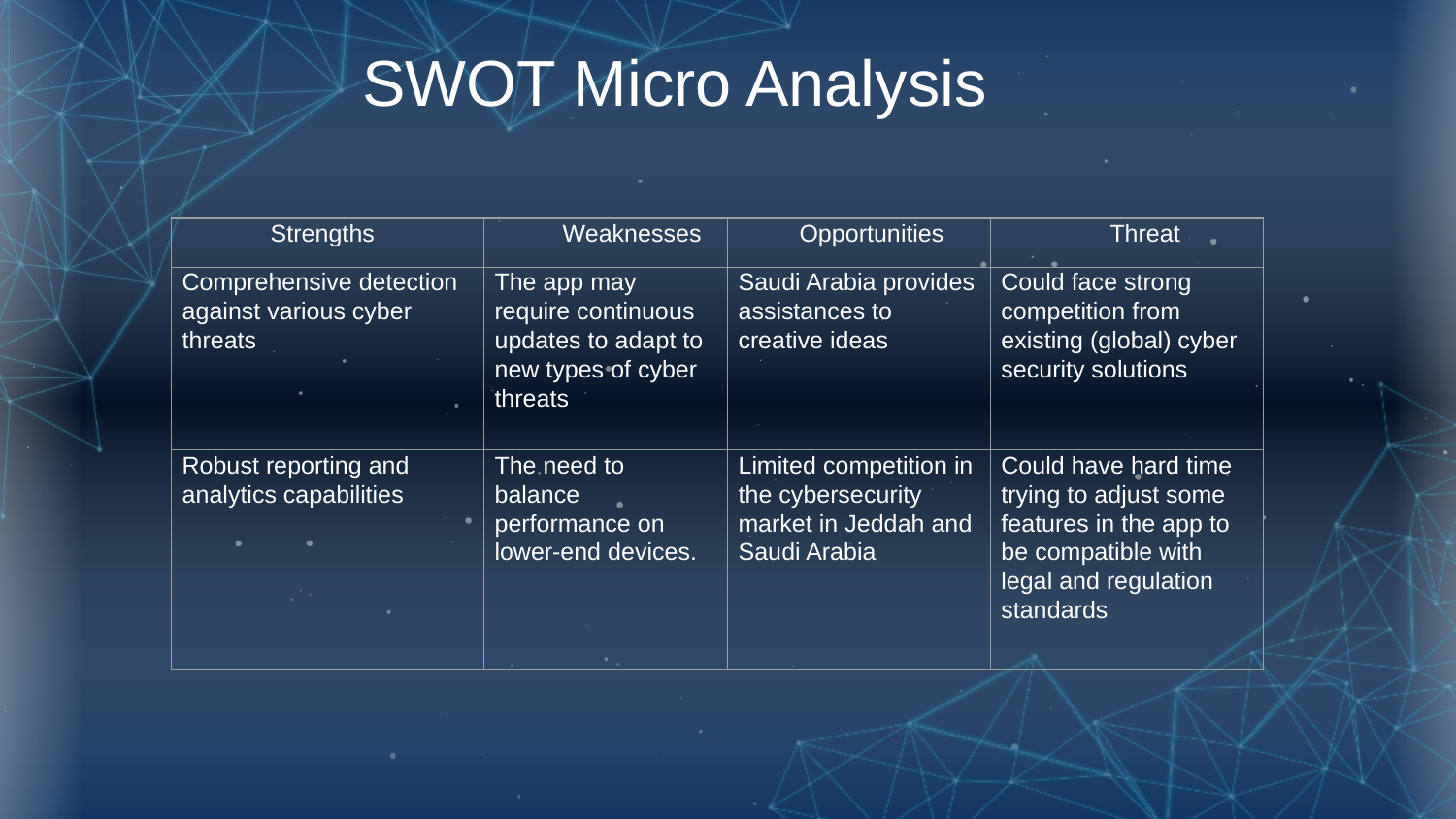

SWOT Micro Analysis
| Strengths | Weaknesses | Opportunities | Threat |
| --- | --- | --- | --- |
| Comprehensive detection against various cyber threats | The app may require continuous updates to adapt to new types of cyber threats | Saudi Arabia provides assistances to creative ideas | Could face strong competition from existing (global) cyber security solutions |
| Robust reporting and analytics capabilities | The need to balance performance on lower-end devices. | Limited competition in the cybersecurity market in Jeddah and Saudi Arabia | Could have hard time trying to adjust some features in the app to be compatible with legal and regulation standards |